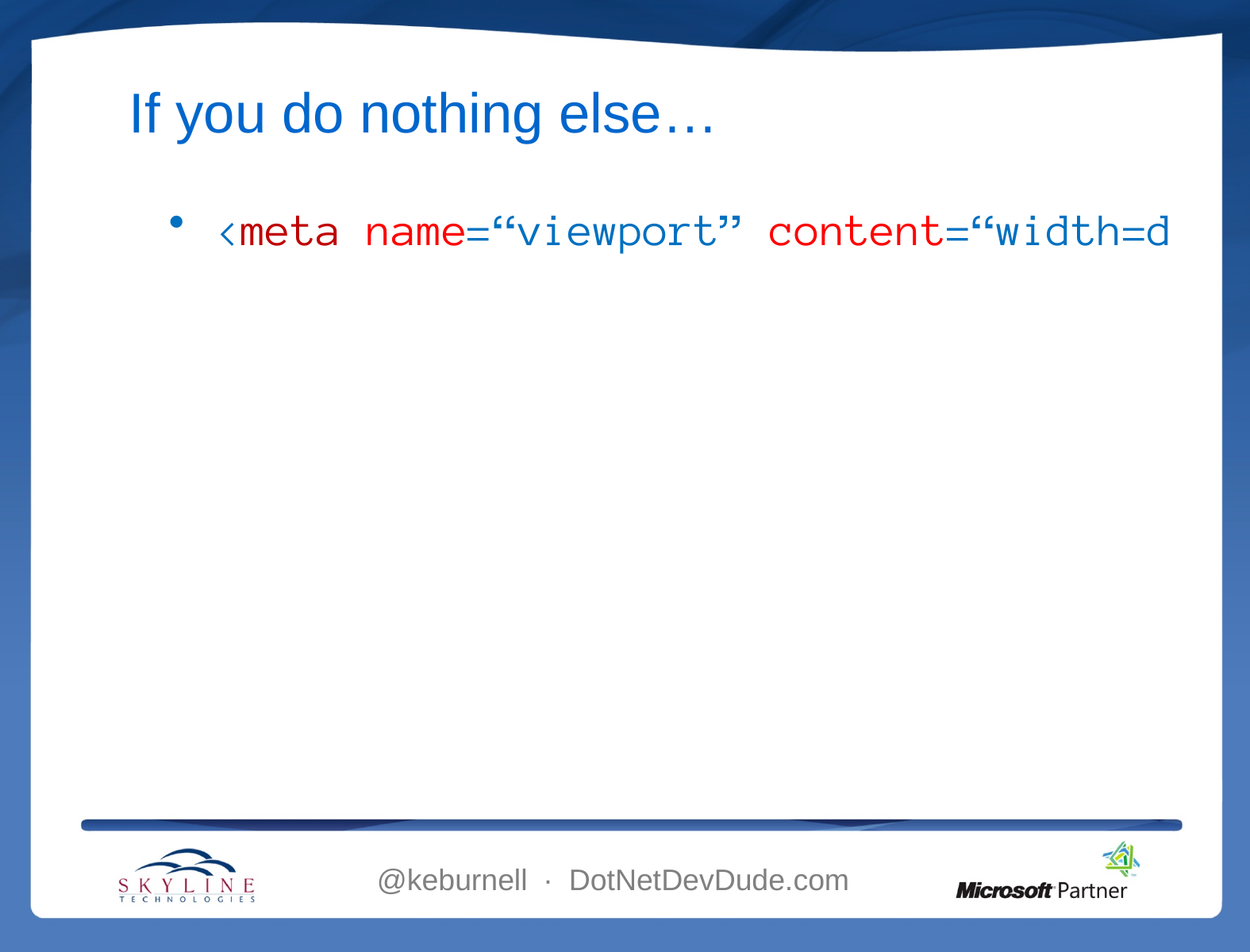

# If you do nothing else…
<meta name=“viewport” content=“width=d

@keburnell  ∙  DotNetDevDude.com